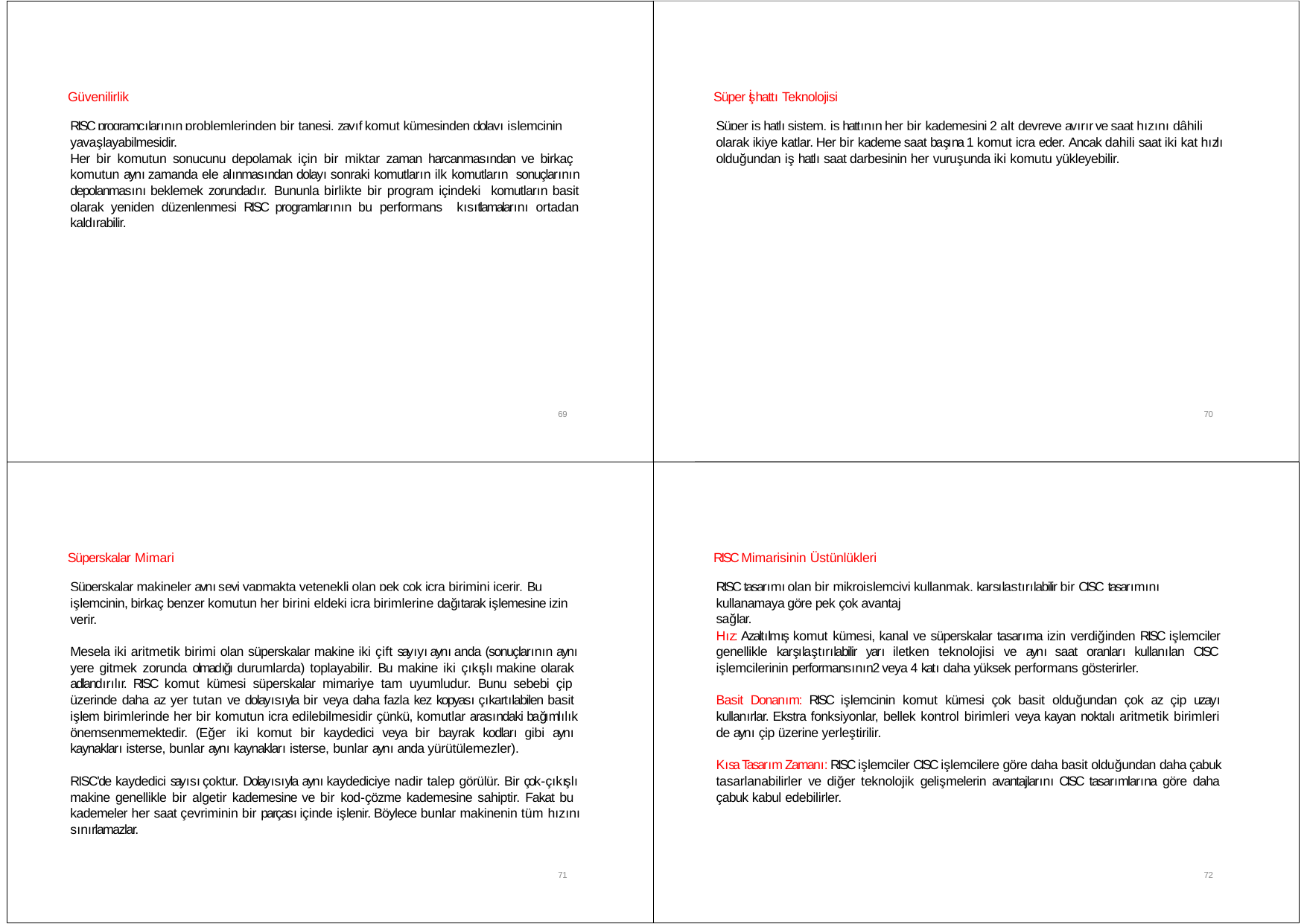

Güvenilirlik
Süper İş hattı Teknolojisi
RISC programcılarının problemlerinden bir tanesi, zayıf komut kümesinden dolayı işlemcinin
Süper iş hatlı sistem, iş hattının her bir kademesini 2 alt devreye ayırır ve saat hızını dâhili

yavaşlayabilmesidir.
Her bir komutun sonucunu depolamak için bir miktar zaman harcanmasından ve birkaç  komutun aynı zamanda ele alınmasından dolayı sonraki komutların ilk komutların  sonuçlarının depolanmasını beklemek zorundadır. Bununla birlikte bir program içindeki  komutların basit olarak yeniden düzenlenmesi RISC programlarının bu performans  kısıtlamalarını ortadan kaldırabilir.
olarak ikiye katlar. Her bir kademe saat başına 1 komut icra eder. Ancak dahili saat iki kat hızlı  olduğundan iş hatlı saat darbesinin her vuruşunda iki komutu yükleyebilir.
69
70

Süperskalar Mimari
RISC Mimarisinin Üstünlükleri
Süperskalar makineler aynı şeyi yapmakta yetenekli olan pek çok icra birimini içerir. Bu
RISC tasarımı olan bir mikroişlemciyi kullanmak, karşılaştırılabilir bir CISC tasarımını

işlemcinin, birkaç benzer komutun her birini eldeki icra birimlerine dağıtarak işlemesine izin  verir.
kullanamaya göre pek çok avantaj sağlar.
Hız: Azaltılmış komut kümesi, kanal ve süperskalar tasarıma izin verdiğinden RISC işlemciler  genellikle karşılaştırılabilir yarı iletken teknolojisi ve aynı saat oranları kullanılan CISC  işlemcilerinin performansının2 veya 4 katı daha yüksek performans gösterirler.

Mesela iki aritmetik birimi olan süperskalar makine iki çift sayıyı aynı anda (sonuçlarının aynı  yere gitmek zorunda olmadığı durumlarda) toplayabilir. Bu makine iki çıkışlı makine olarak  adlandırılır. RISC komut kümesi süperskalar mimariye tam uyumludur. Bunu sebebi çip  üzerinde daha az yer tutan ve dolayısıyla bir veya daha fazla kez kopyası çıkartılabilen basit  işlem birimlerinde her bir komutun icra edilebilmesidir çünkü, komutlar arasındaki bağımlılık  önemsenmemektedir. (Eğer iki komut bir kaydedici veya bir bayrak kodları gibi aynı  kaynakları isterse, bunlar aynı kaynakları isterse, bunlar aynı anda yürütülemezler).
Basit Donanım: RISC işlemcinin komut kümesi çok basit olduğundan çok az çip uzayı  kullanırlar. Ekstra fonksiyonlar, bellek kontrol birimleri veya kayan noktalı aritmetik birimleri  de aynı çip üzerine yerleştirilir.
Kısa Tasarım Zamanı: RISC işlemciler CISC işlemcilere göre daha basit olduğundan daha çabuk  tasarlanabilirler ve diğer teknolojik gelişmelerin avantajlarını CISC tasarımlarına göre daha  çabuk kabul edebilirler.
RISC’de kaydedici sayısı çoktur. Dolayısıyla aynı kaydediciye nadir talep görülür. Bir çok‐çıkışlı  makine genellikle bir algetir kademesine ve bir kod‐çözme kademesine sahiptir. Fakat bu  kademeler her saat çevriminin bir parçası içinde işlenir. Böylece bunlar makinenin tüm hızını  sınırlamazlar.
71
72